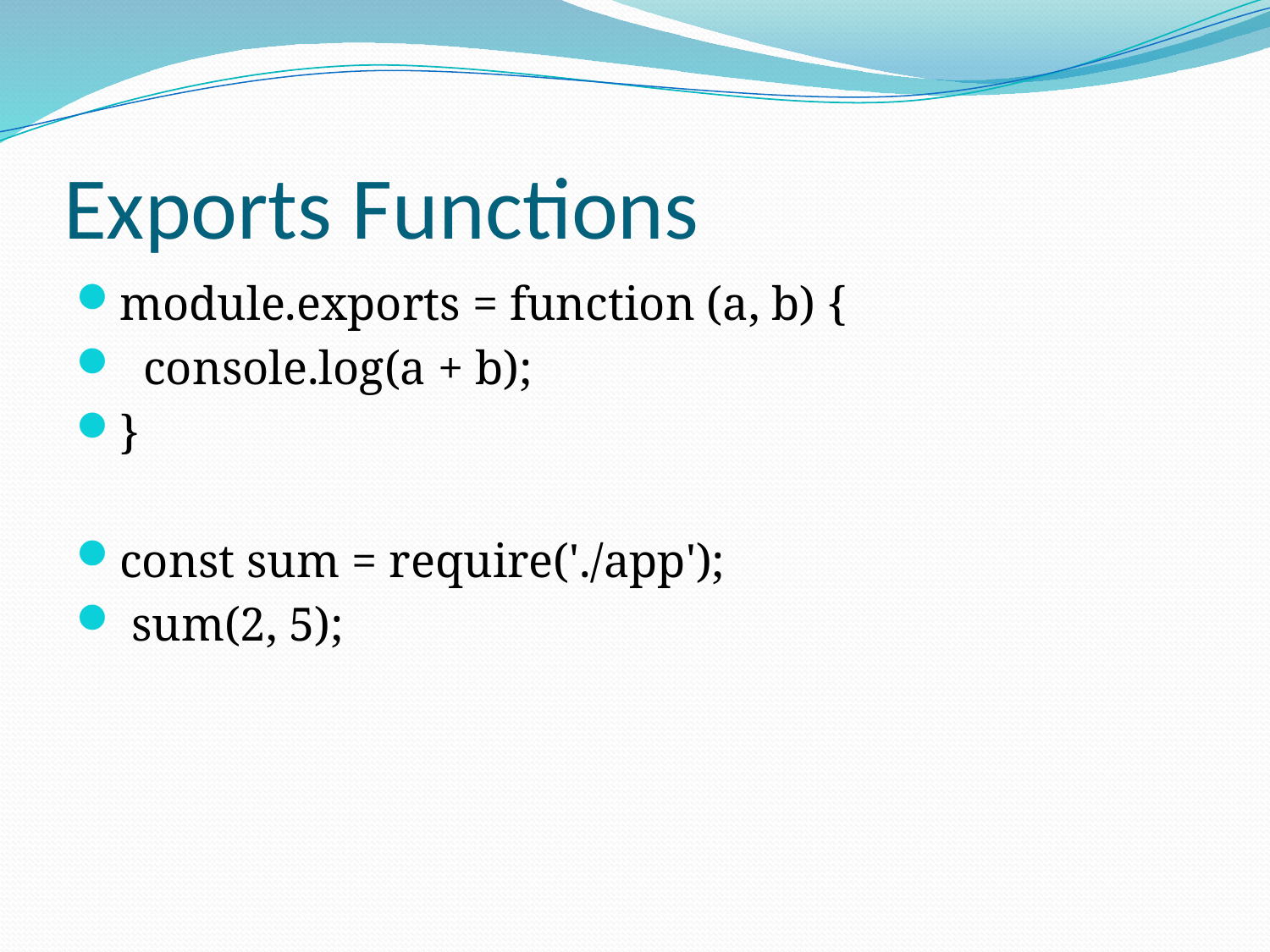

# Exports Functions
module.exports = function (a, b) {
  console.log(a + b);
}

const sum = require('./app');
 sum(2, 5);